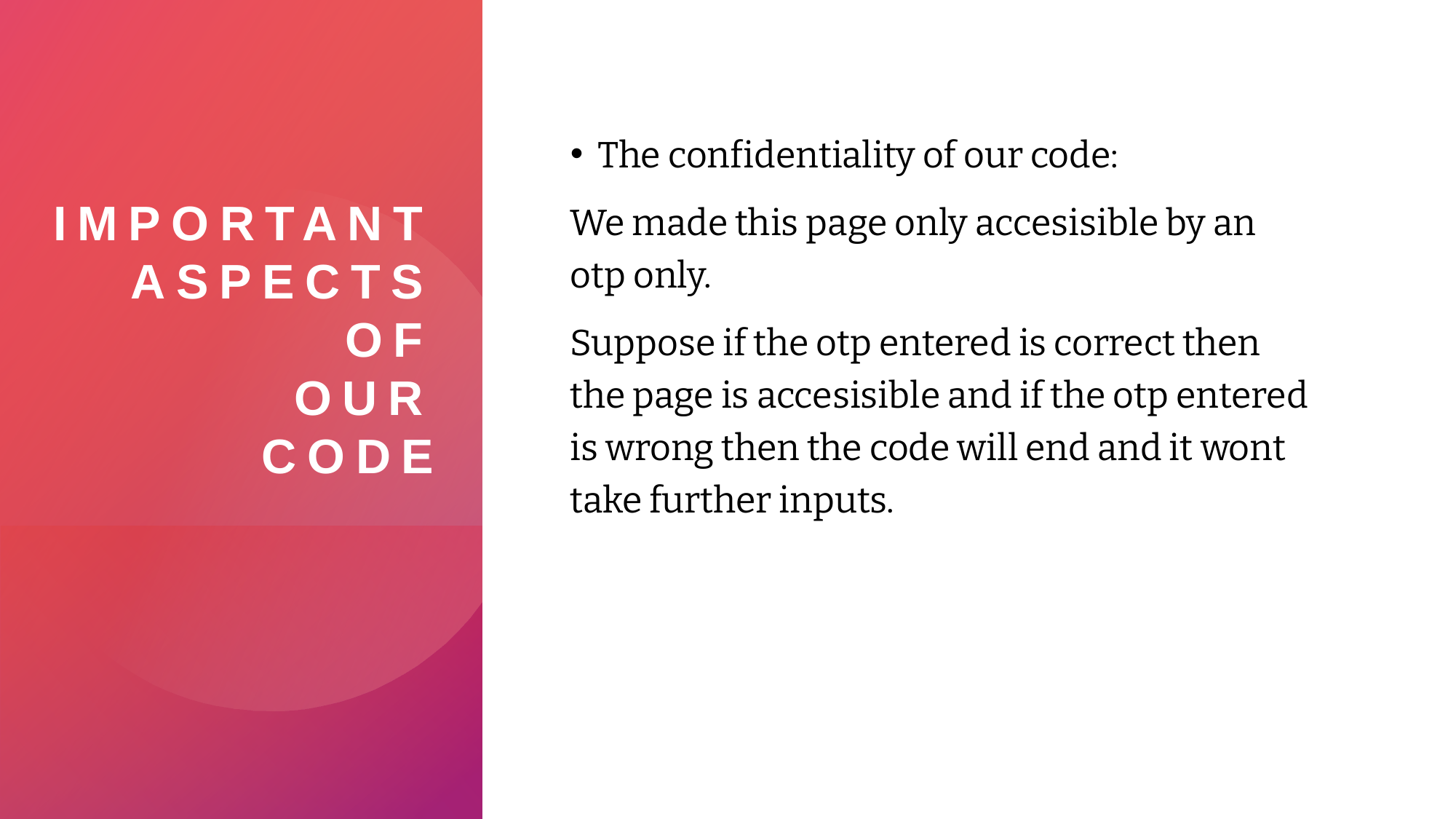

# Important aspects of our code
The confidentiality of our code:
We made this page only accesisible by an otp only.
Suppose if the otp entered is correct then the page is accesisible and if the otp entered is wrong then the code will end and it wont take further inputs.